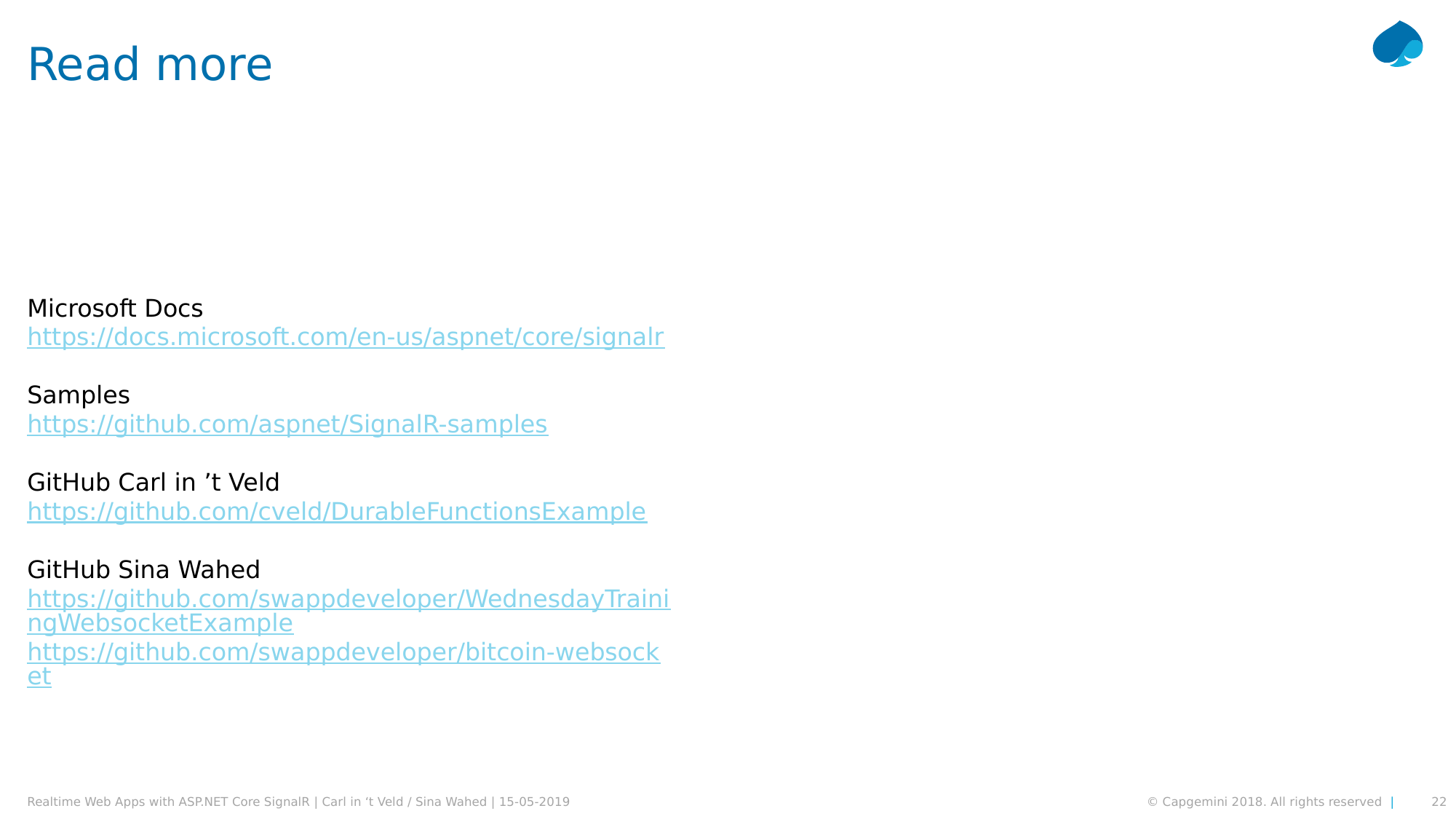

# Read more

Microsoft Docs
https://docs.microsoft.com/en-us/aspnet/core/signalr

Samples
https://github.com/aspnet/SignalR-samples

GitHub Carl in ’t Veld
https://github.com/cveld/DurableFunctionsExample

GitHub Sina Wahed
https://github.com/swappdeveloper/WednesdayTrainingWebsocketExample
https://github.com/swappdeveloper/bitcoin-websocket